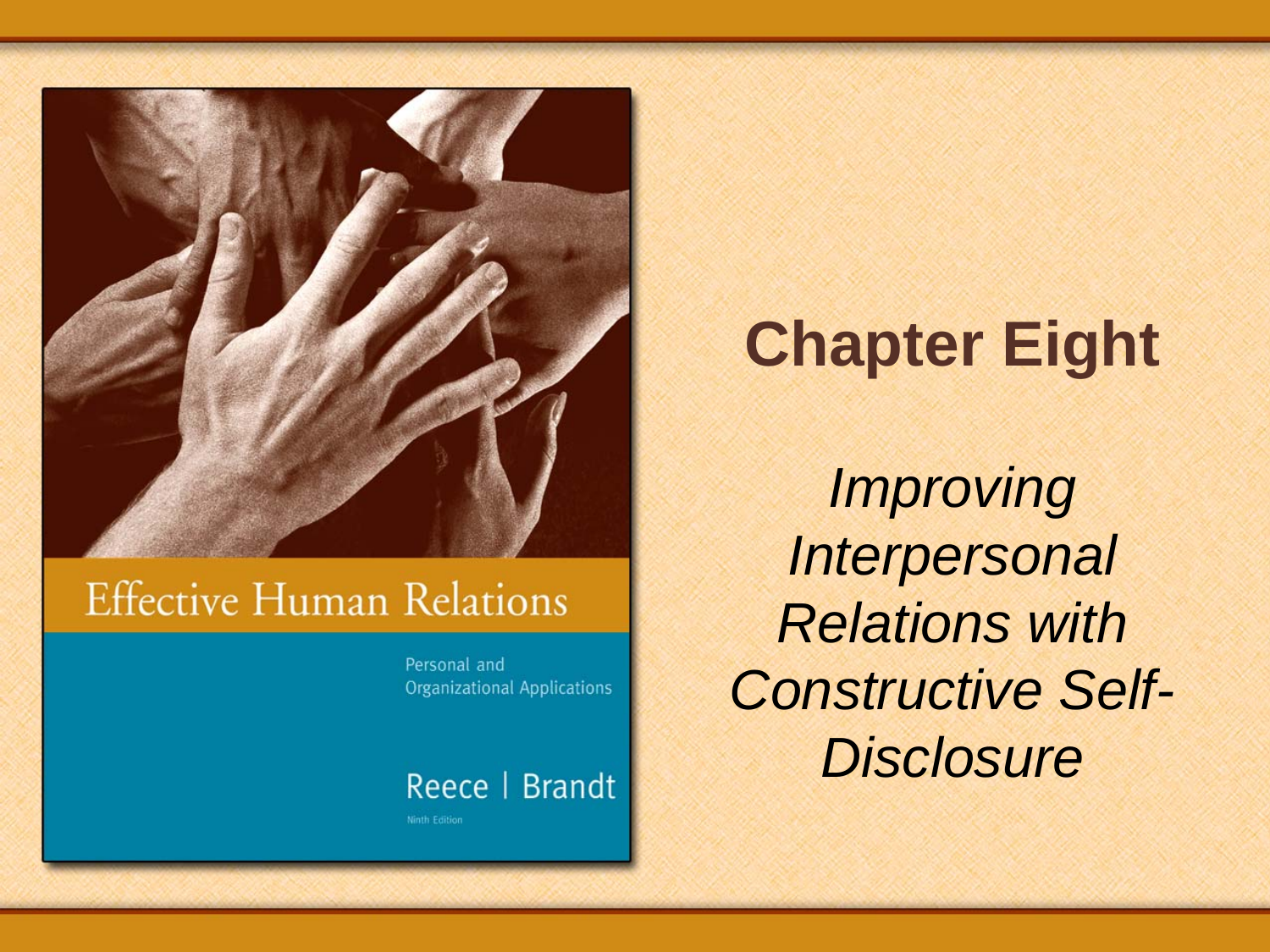

# Chapter Eight
Improving Interpersonal Relations with Constructive Self-Disclosure